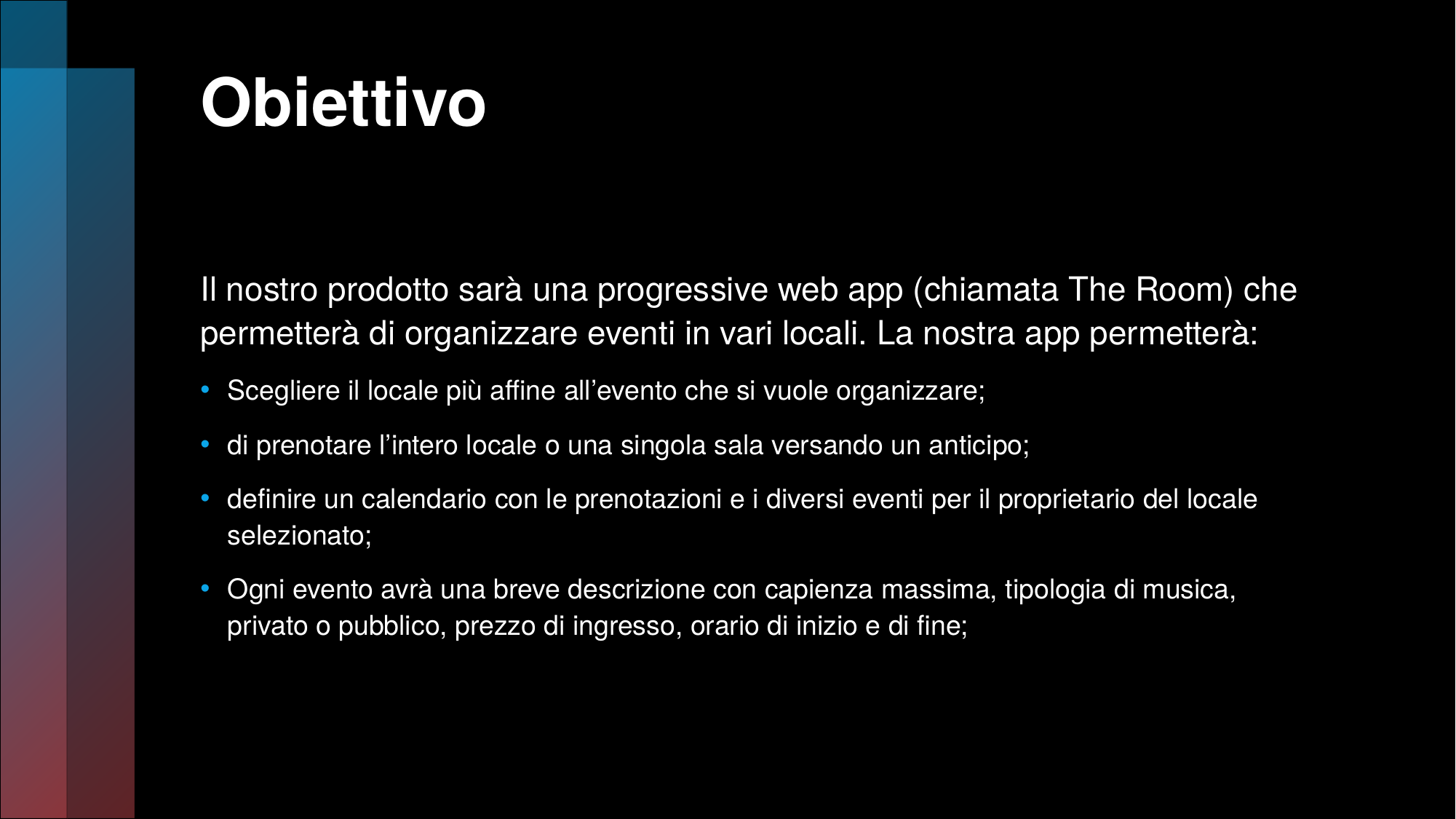

# Obiettivo
Il nostro prodotto sarà una progressive web app (chiamata The Room) che permetterà di organizzare eventi in vari locali. La nostra app permetterà:
Scegliere il locale più affine all’evento che si vuole organizzare;
di prenotare l’intero locale o una singola sala versando un anticipo;
definire un calendario con le prenotazioni e i diversi eventi per il proprietario del locale selezionato;
Ogni evento avrà una breve descrizione con capienza massima, tipologia di musica, privato o pubblico, prezzo di ingresso, orario di inizio e di fine;